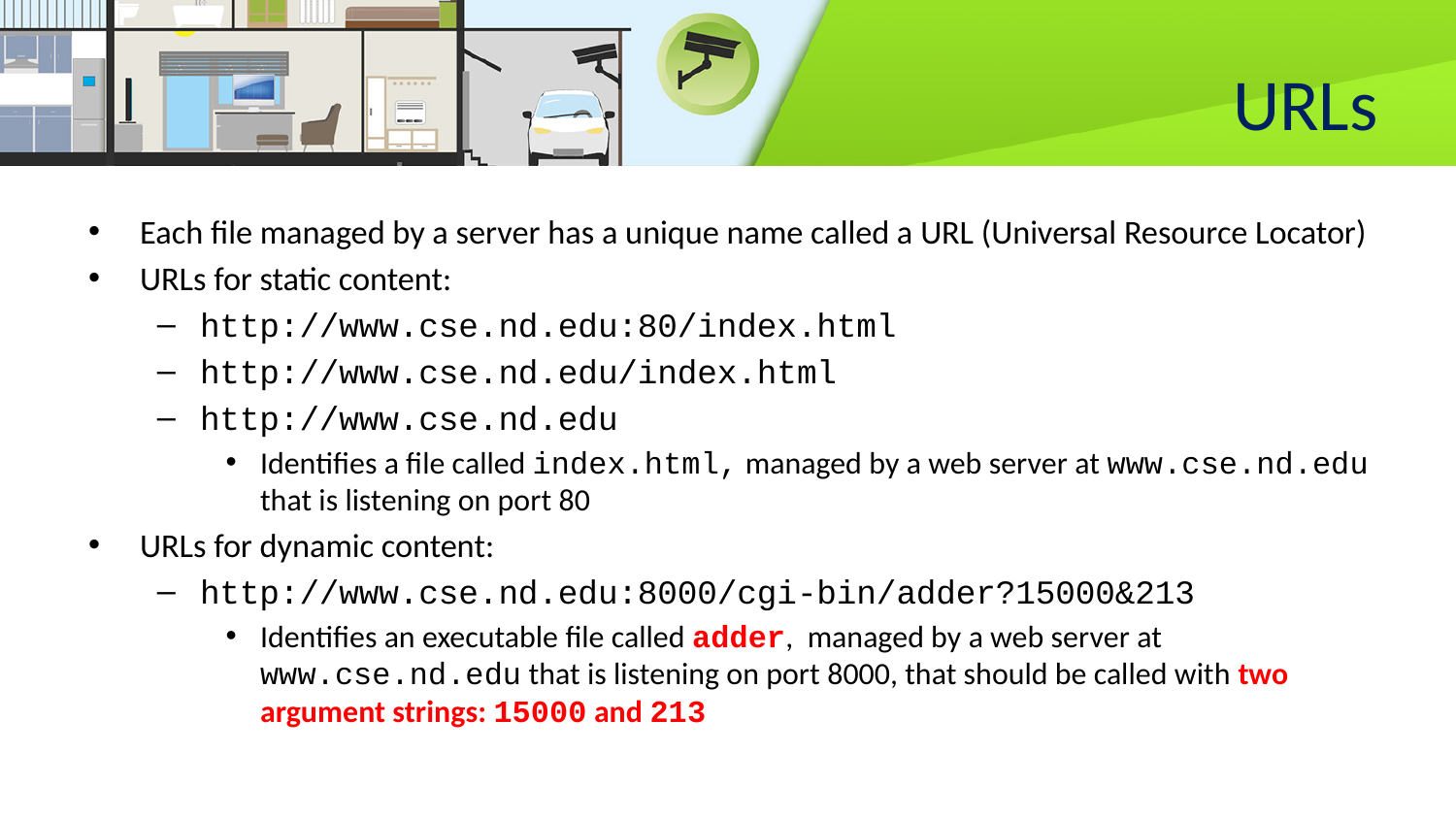

# URLs
Each file managed by a server has a unique name called a URL (Universal Resource Locator)
URLs for static content:
http://www.cse.nd.edu:80/index.html
http://www.cse.nd.edu/index.html
http://www.cse.nd.edu
Identifies a file called index.html, managed by a web server at www.cse.nd.edu that is listening on port 80
URLs for dynamic content:
http://www.cse.nd.edu:8000/cgi-bin/adder?15000&213
Identifies an executable file called adder,  managed by a web server at www.cse.nd.edu that is listening on port 8000, that should be called with two argument strings: 15000 and 213